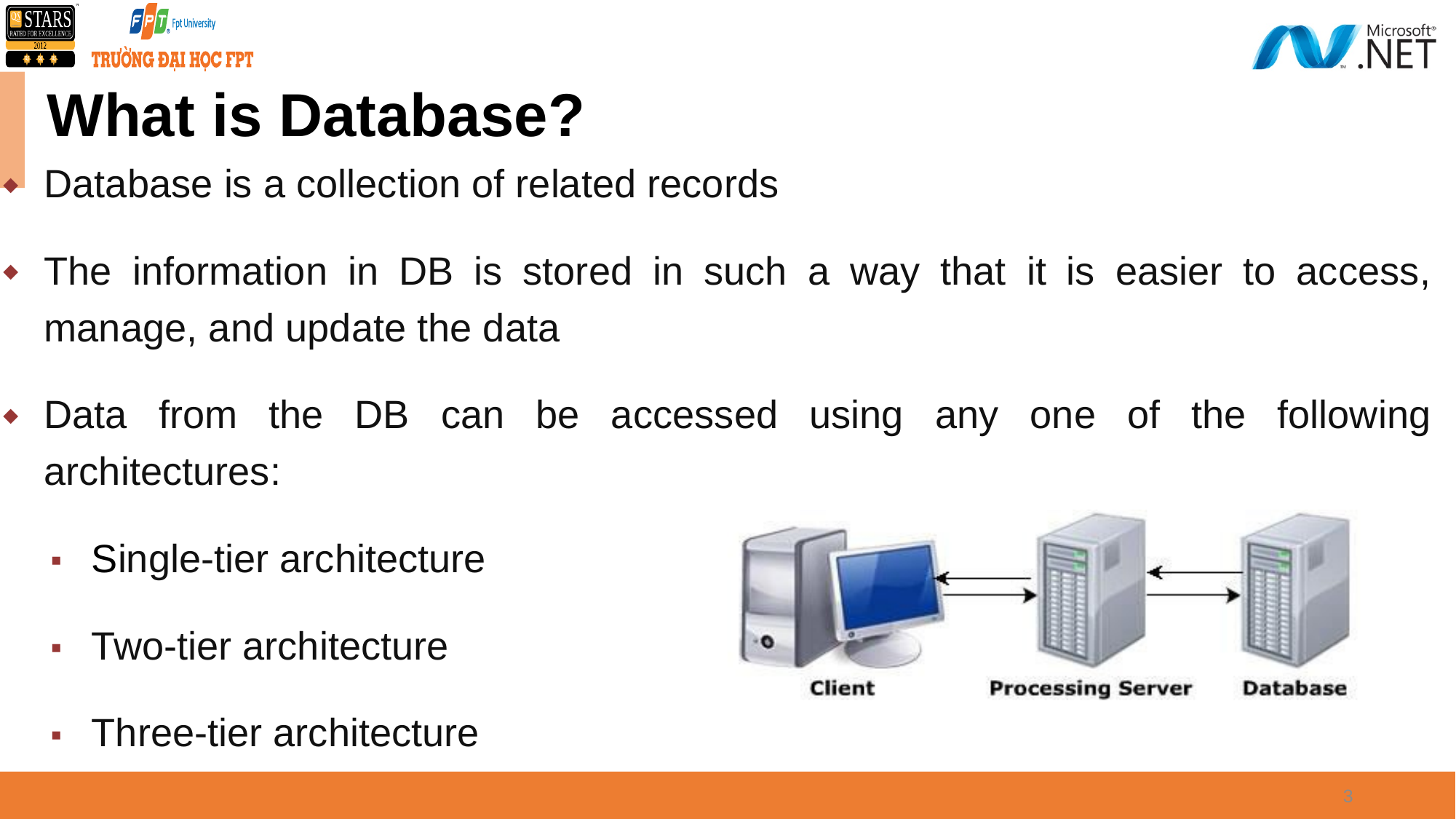

What is Database?
Database is a collection of related records
The information in DB is stored in such a way that it is easier to access, manage, and update the data
Data from the DB can be accessed using any one of the following architectures:
Single-tier architecture
Two-tier architecture
Three-tier architecture

3